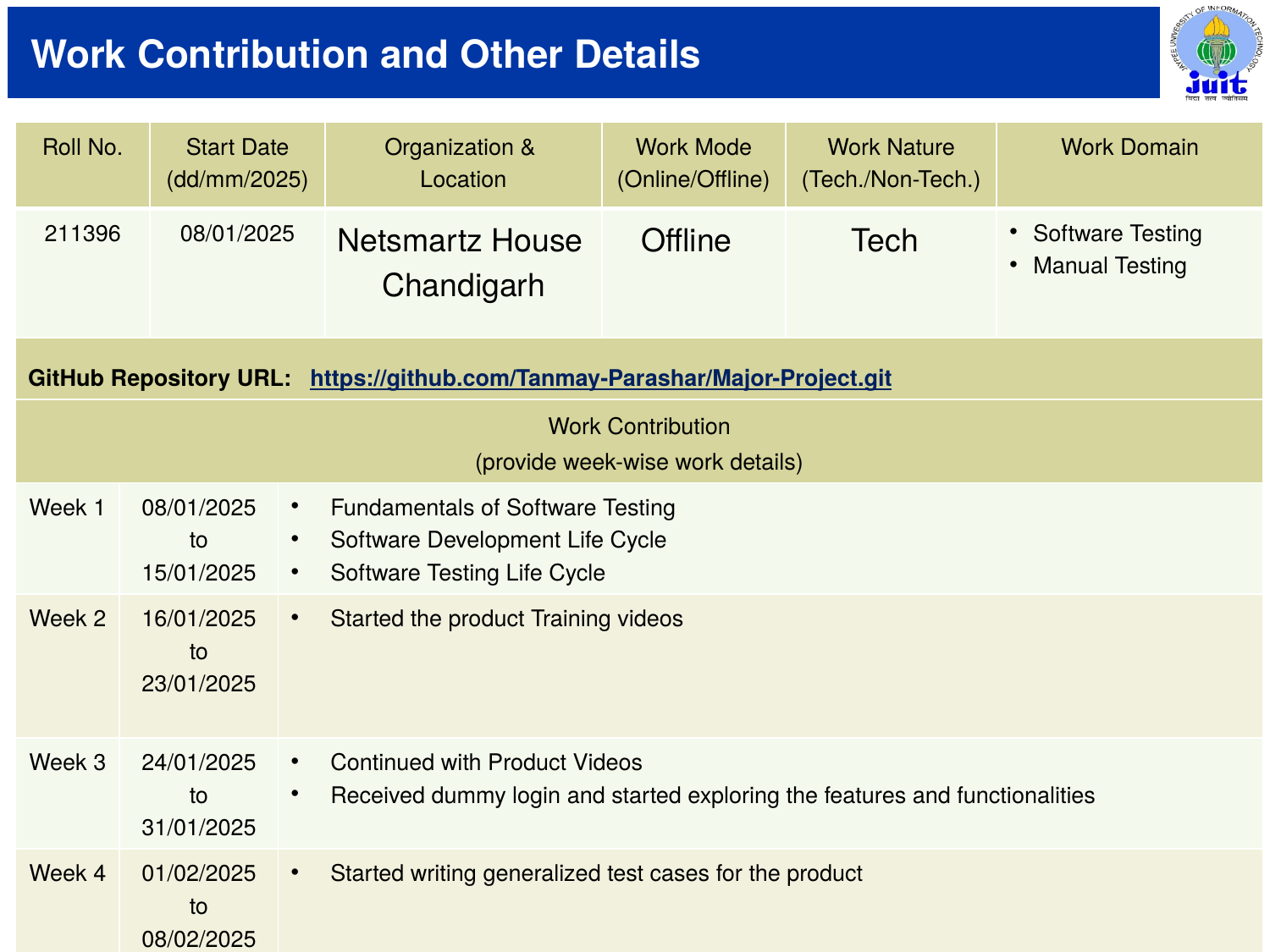

# Work Contribution and Other Details

| Roll No. |  | Start Date (dd/mm/2025) |  | Organization & Location | Work Mode (Online/Offline) | Work Nature (Tech./Non-Tech.) | Work Domain |
| --- | --- | --- | --- | --- | --- | --- | --- |
| 211396 |  | 08/01/2025 |  | Netsmartz House Chandigarh | Offline | Tech | Software Testing Manual Testing |
| GitHub Repository URL: https://github.com/Tanmay-Parashar/Major-Project.git |  |  |  |  |  |  |  |
| Work Contribution (provide week-wise work details) |  |  |  |  |  |  |  |
| Week 1 | 08/01/2025 to 15/01/2025 |  | Fundamentals of Software Testing Software Development Life Cycle Software Testing Life Cycle |  |  |  |  |
| Week 2 | 16/01/2025 to 23/01/2025 |  | Started the product Training videos |  |  |  |  |
| Week 3 | 24/01/2025 to 31/01/2025 |  | Continued with Product Videos Received dummy login and started exploring the features and functionalities |  |  |  |  |
| Week 4 | 01/02/2025 to 08/02/2025 |  | Started writing generalized test cases for the product |  |  |  |  |